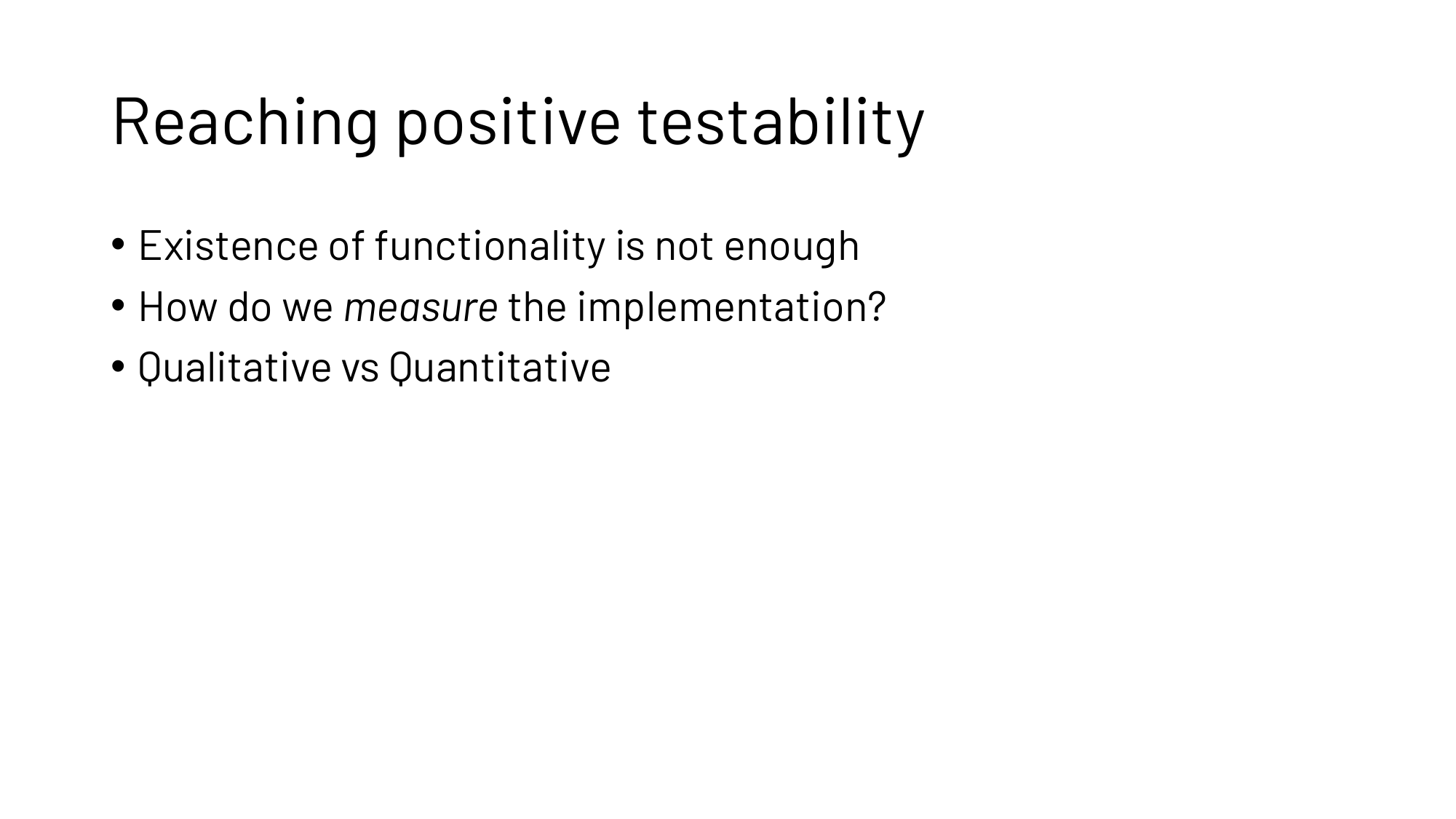

# Reaching positive testability
Existence of functionality is not enough
How do we measure the implementation?
Qualitative vs Quantitative